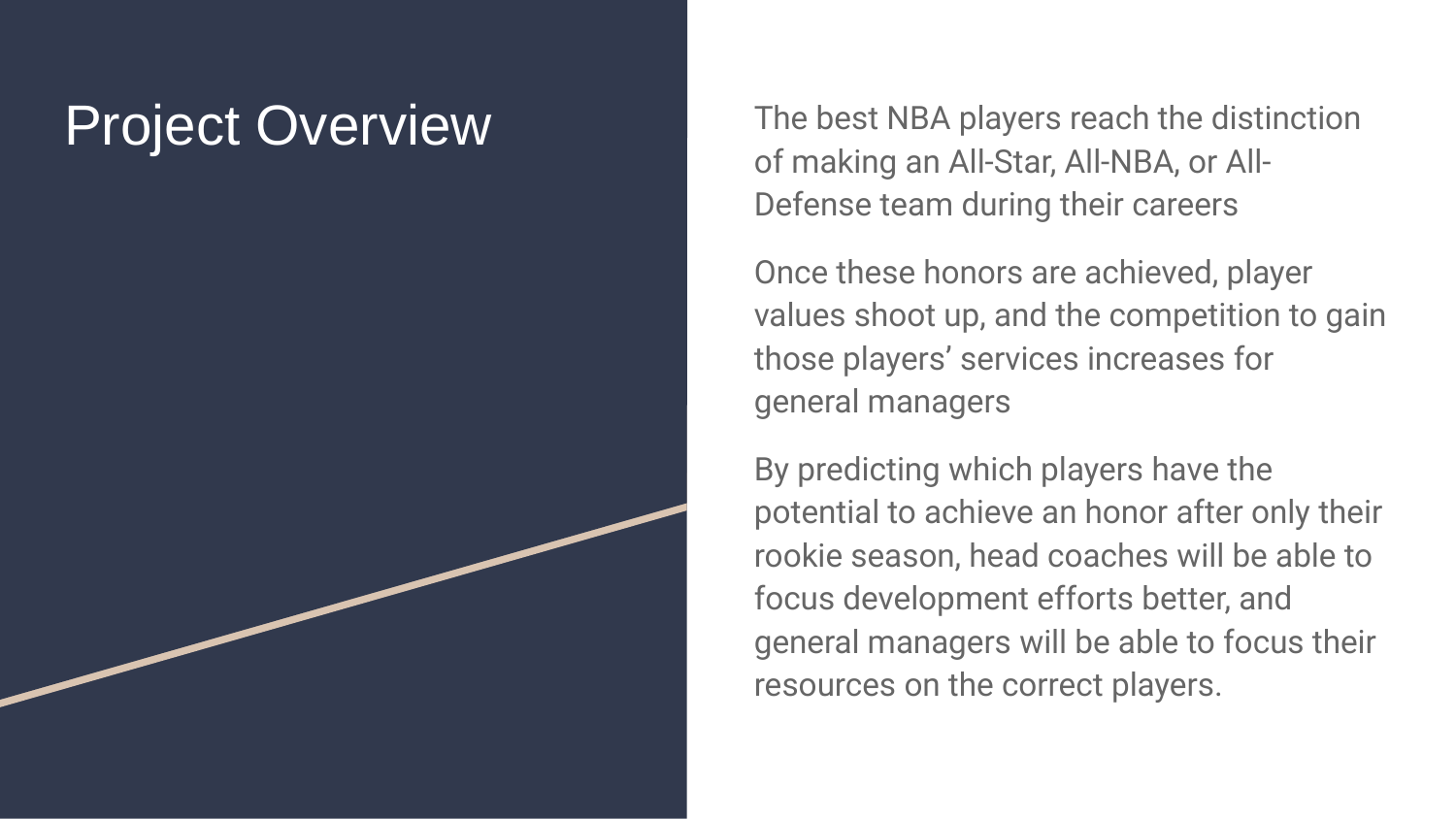

# Project Overview
The best NBA players reach the distinction of making an All-Star, All-NBA, or All-Defense team during their careers
Once these honors are achieved, player values shoot up, and the competition to gain those players’ services increases for general managers
By predicting which players have the potential to achieve an honor after only their rookie season, head coaches will be able to focus development efforts better, and general managers will be able to focus their resources on the correct players.